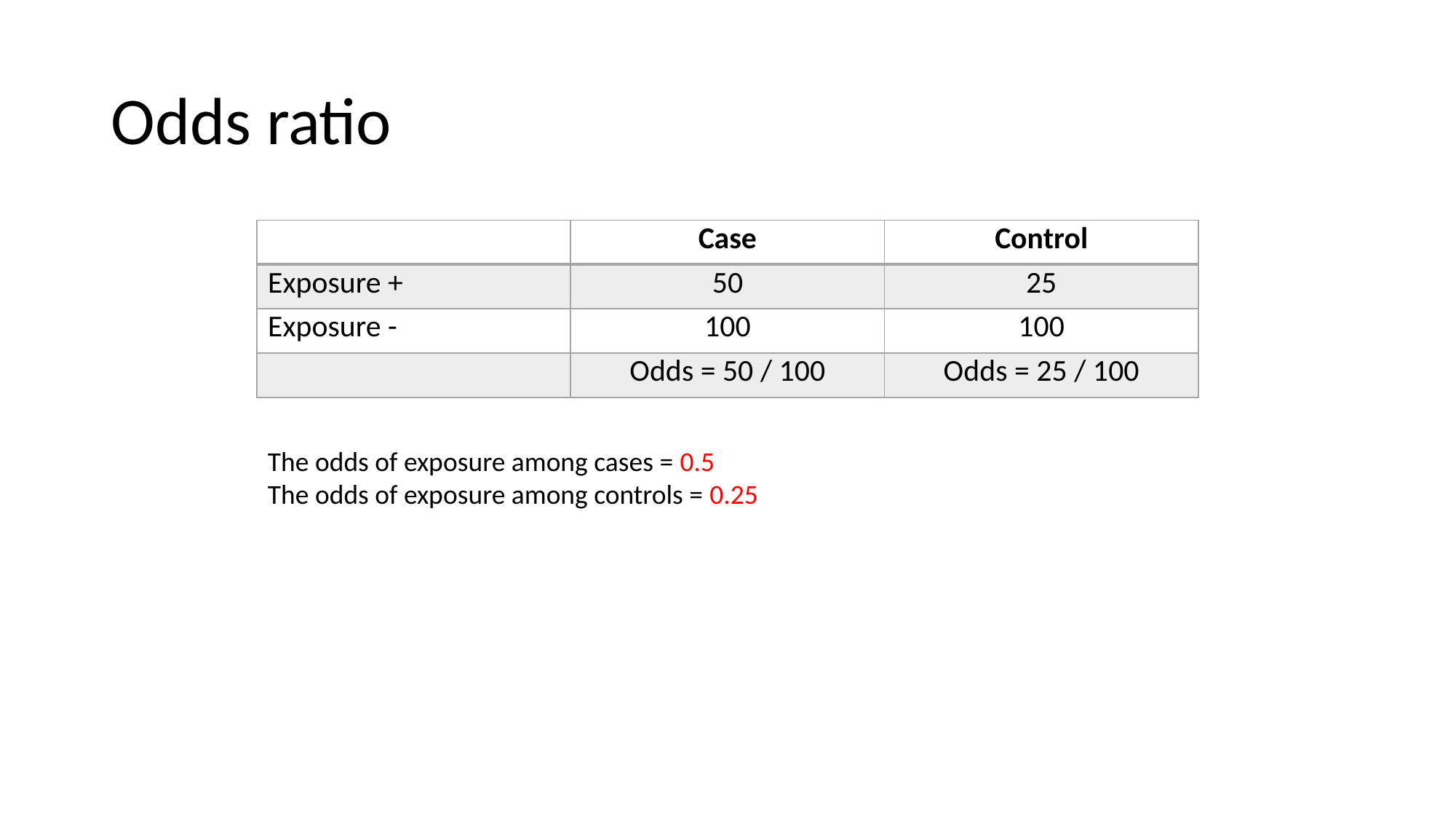

# Odds ratio
|  | Case | Control |
| --- | --- | --- |
| Exposure + | 50 | 25 |
| Exposure - | 100 | 100 |
|  | Odds = 50 / 100 | Odds = 25 / 100 |
The odds of exposure among cases = 0.5
The odds of exposure among controls = 0.25